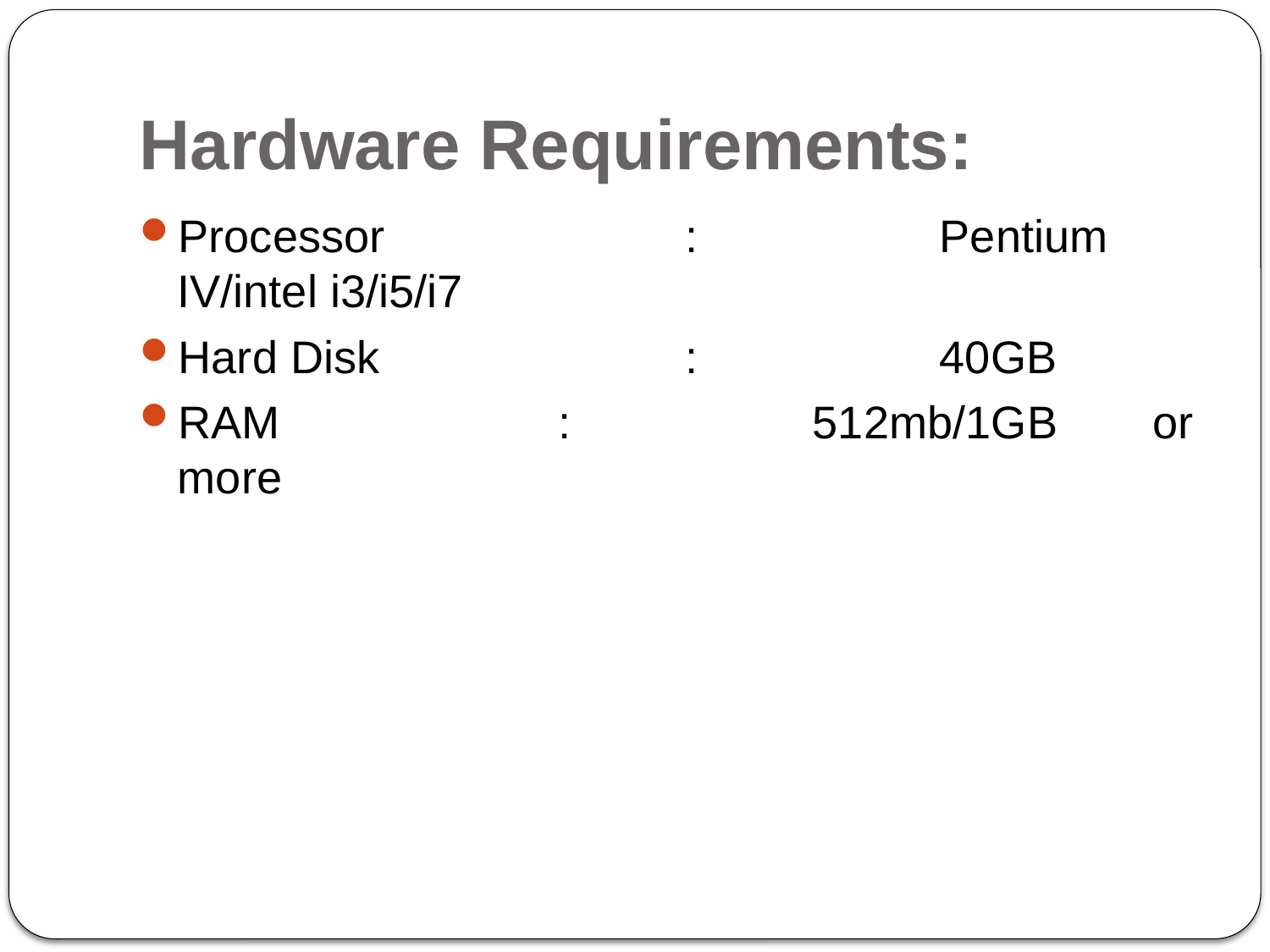

# Hardware Requirements:
Processor			:		Pentium IV/intel i3/i5/i7
Hard Disk			:		40GB
RAM			:		512mb/1GB or more